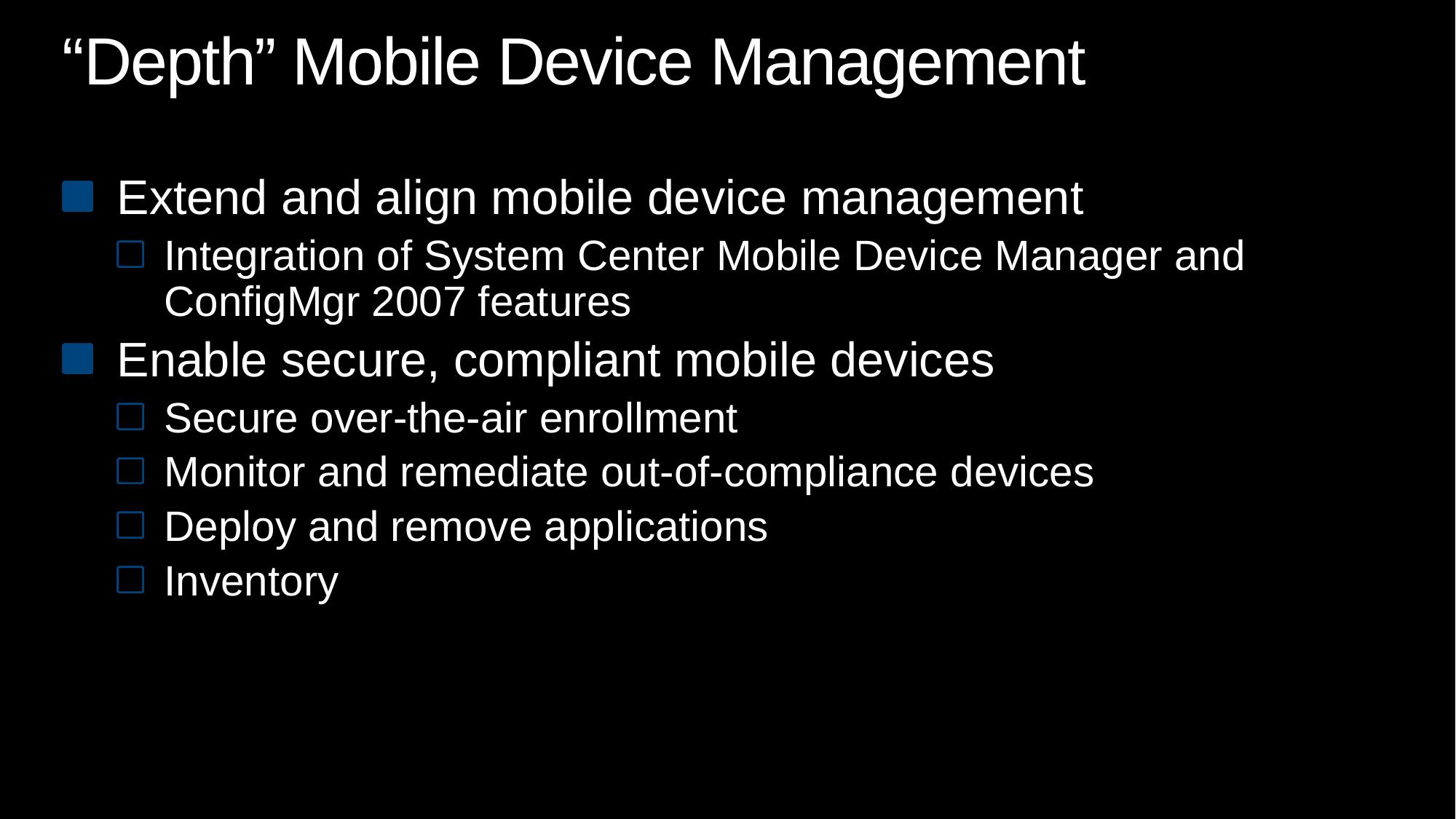

# “Depth” Mobile Device Management
Extend and align mobile device management
Integration of System Center Mobile Device Manager and ConfigMgr 2007 features
Enable secure, compliant mobile devices
Secure over-the-air enrollment
Monitor and remediate out-of-compliance devices
Deploy and remove applications
Inventory